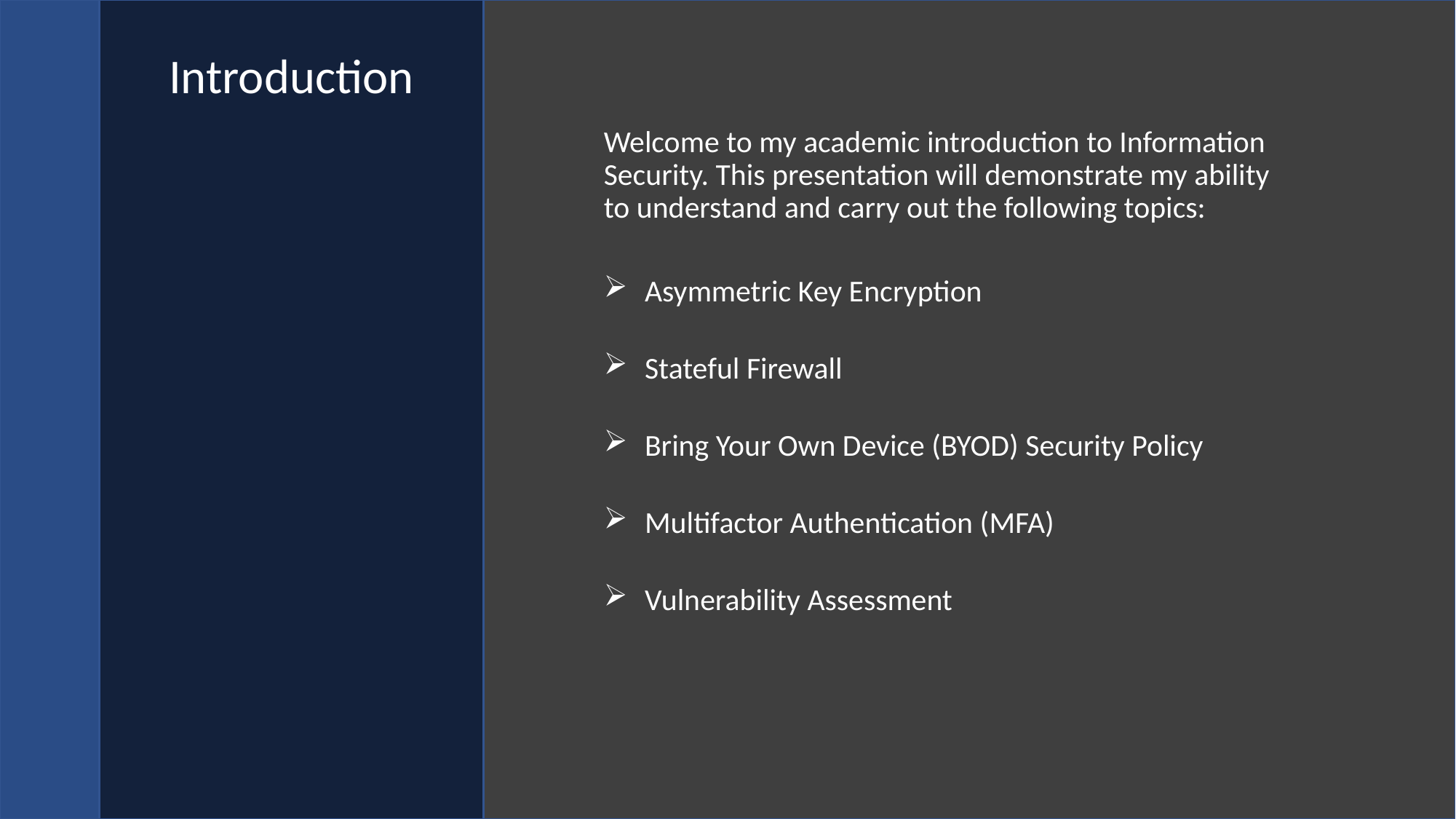

# Introduction
Welcome to my academic introduction to Information Security. This presentation will demonstrate my ability to understand and carry out the following topics:

Asymmetric Key Encryption

Stateful Firewall

Bring Your Own Device (BYOD) Security Policy

Multifactor Authentication (MFA)

Vulnerability Assessment